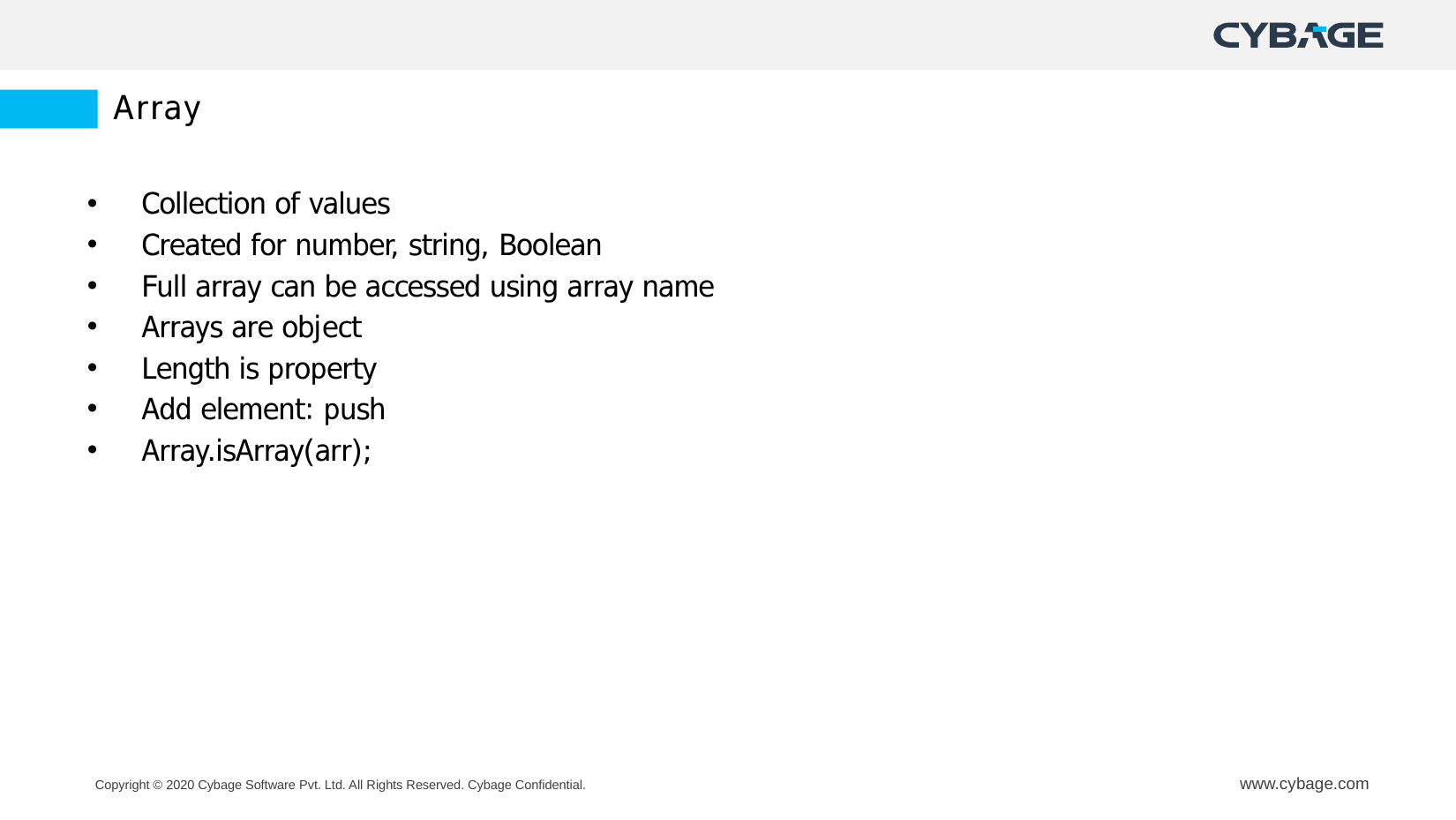

# Array
Collection of values
Created for number, string, Boolean
Full array can be accessed using array name
Arrays are object
Length is property
Add element: push
Array.isArray(arr);